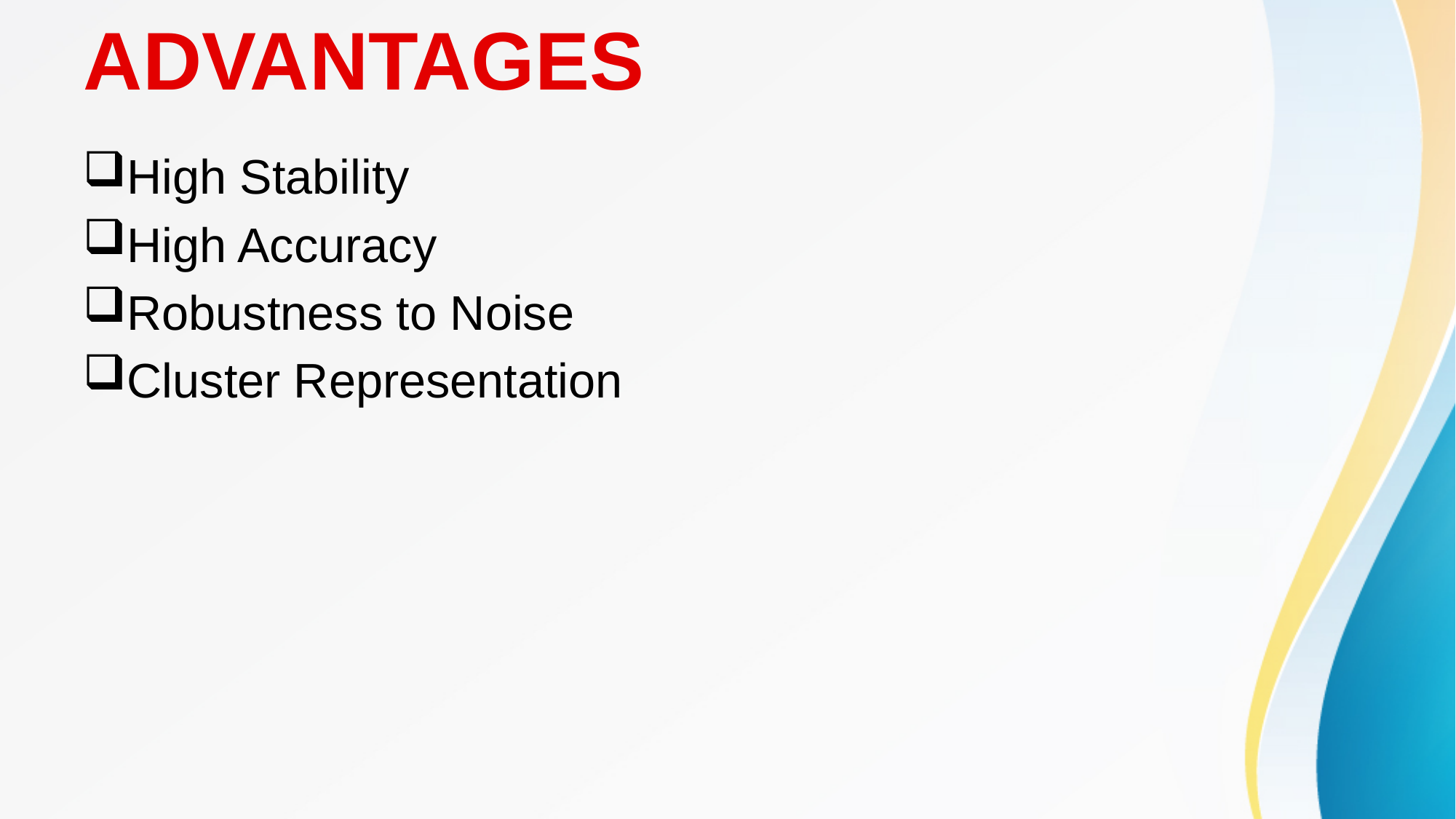

# ADVANTAGES
High Stability
High Accuracy
Robustness to Noise
Cluster Representation